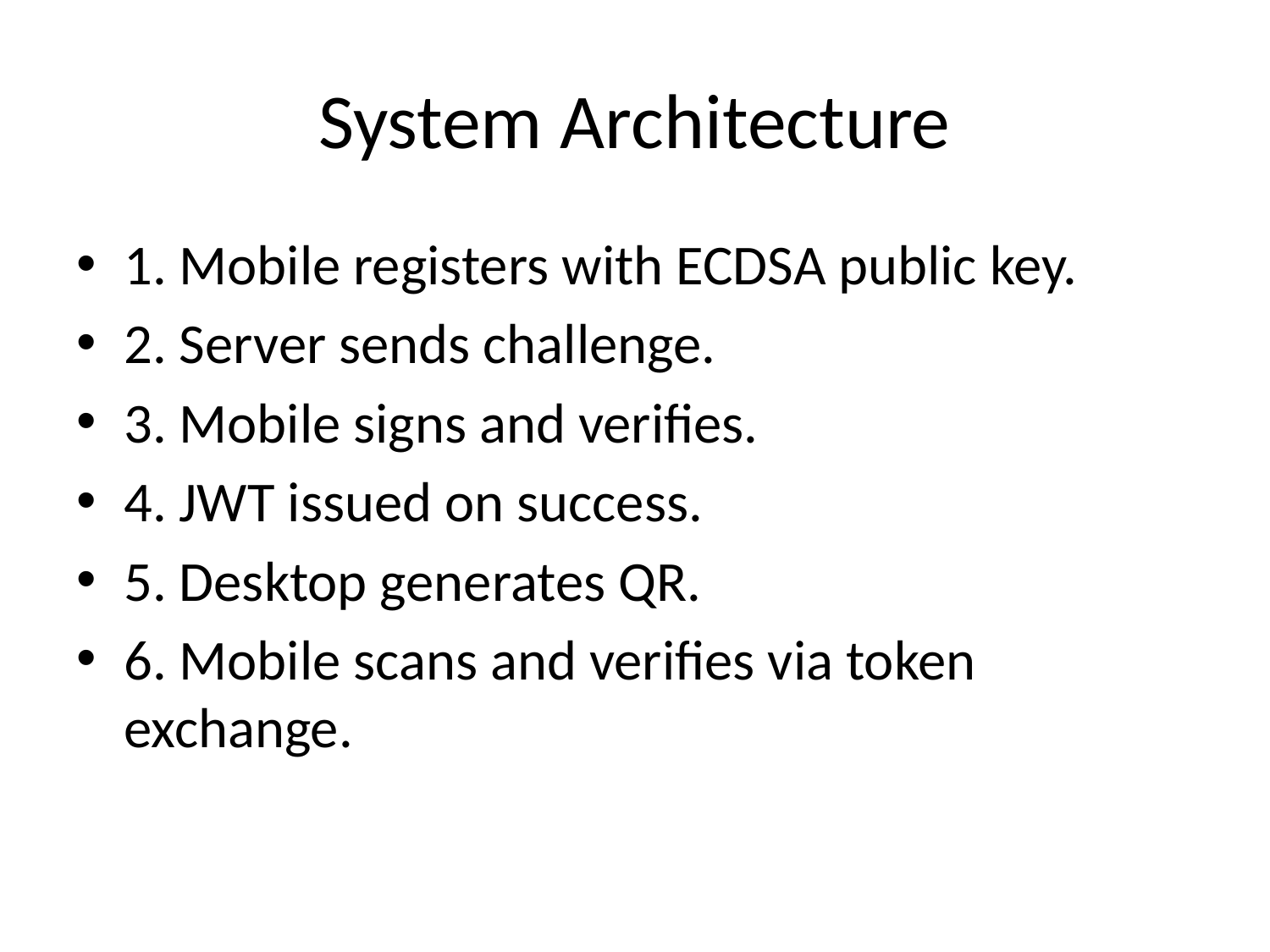

# System Architecture
1. Mobile registers with ECDSA public key.
2. Server sends challenge.
3. Mobile signs and verifies.
4. JWT issued on success.
5. Desktop generates QR.
6. Mobile scans and verifies via token exchange.